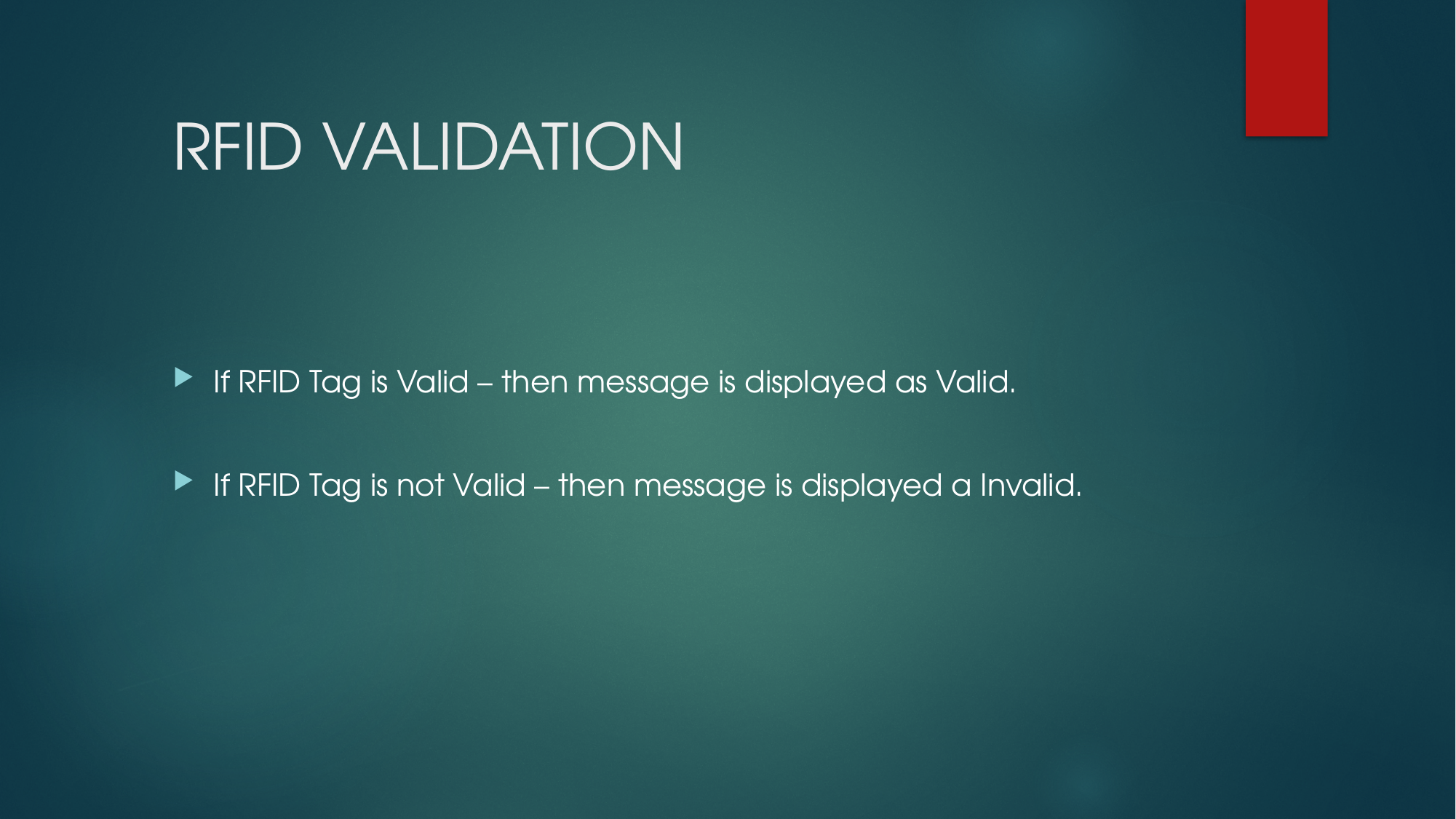

# RFID VALIDATION
If RFID Tag is Valid – then message is displayed as Valid.

If RFID Tag is not Valid – then message is displayed a Invalid.